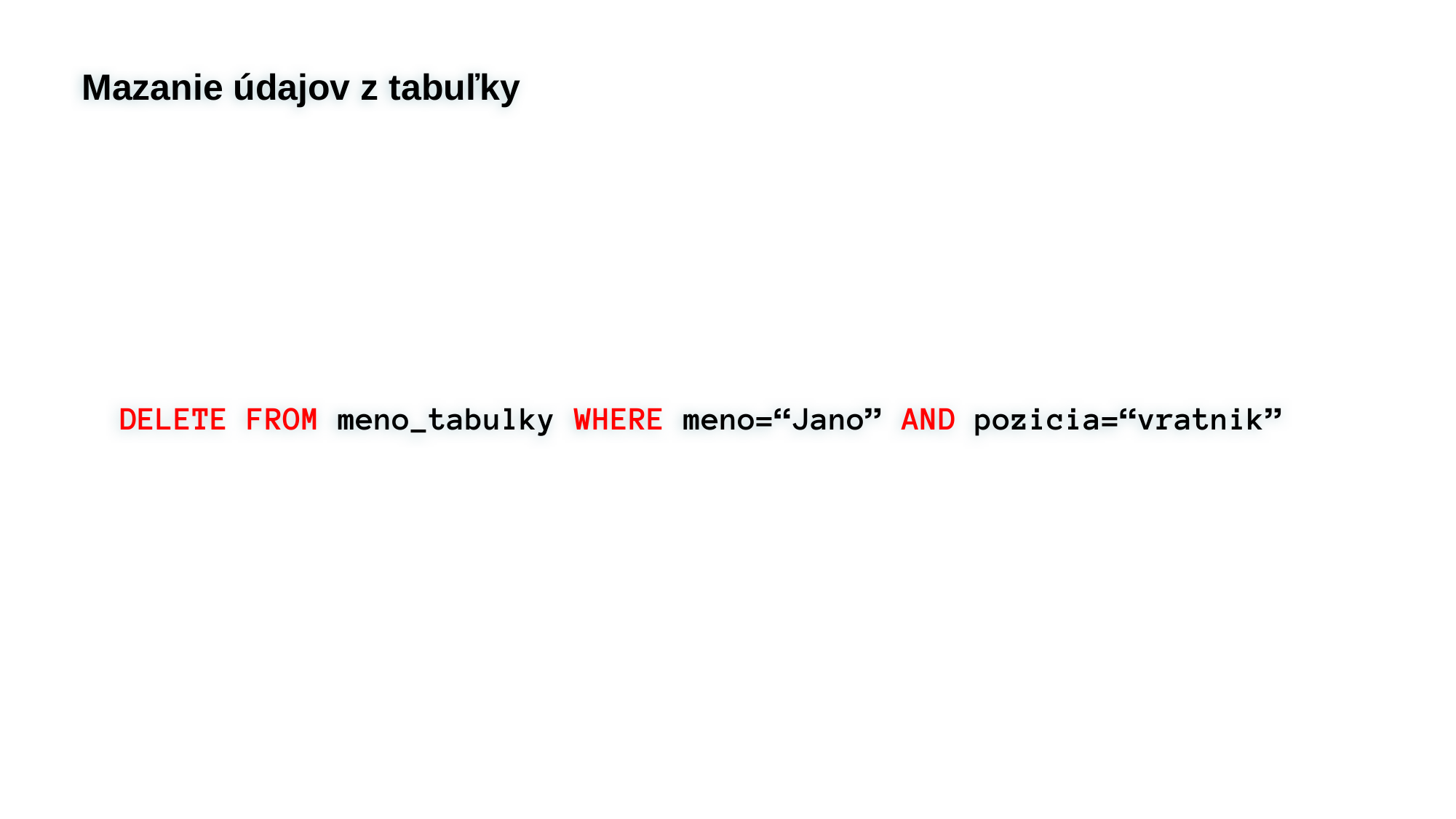

Mazanie údajov z tabuľky
DELETE FROM meno_tabulky WHERE meno=“Jano” AND pozicia=“vratnik”